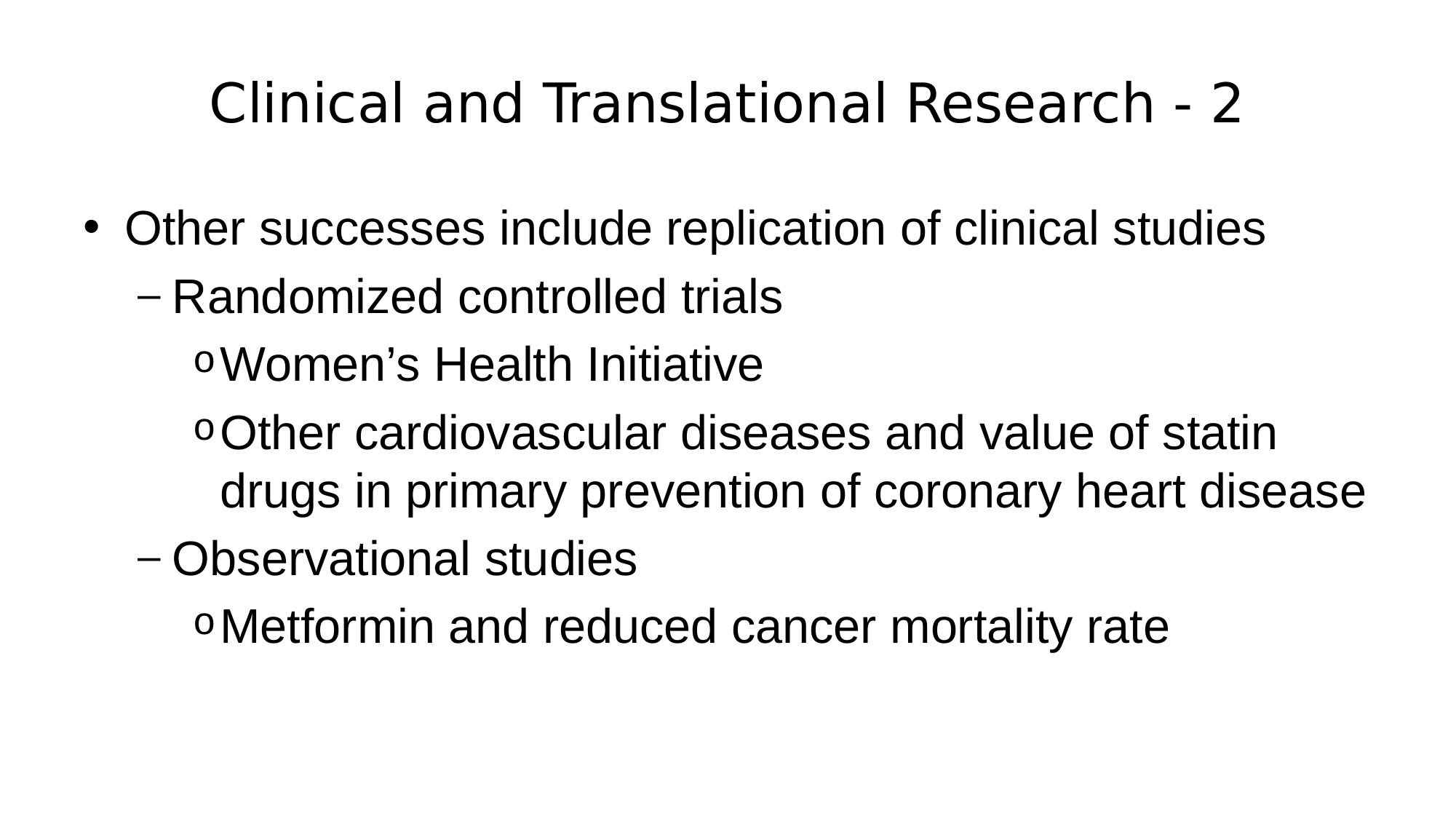

# Clinical and Translational Research - 2
Other successes include replication of clinical studies
Randomized controlled trials
Women’s Health Initiative
Other cardiovascular diseases and value of statin drugs in primary prevention of coronary heart disease
Observational studies
Metformin and reduced cancer mortality rate